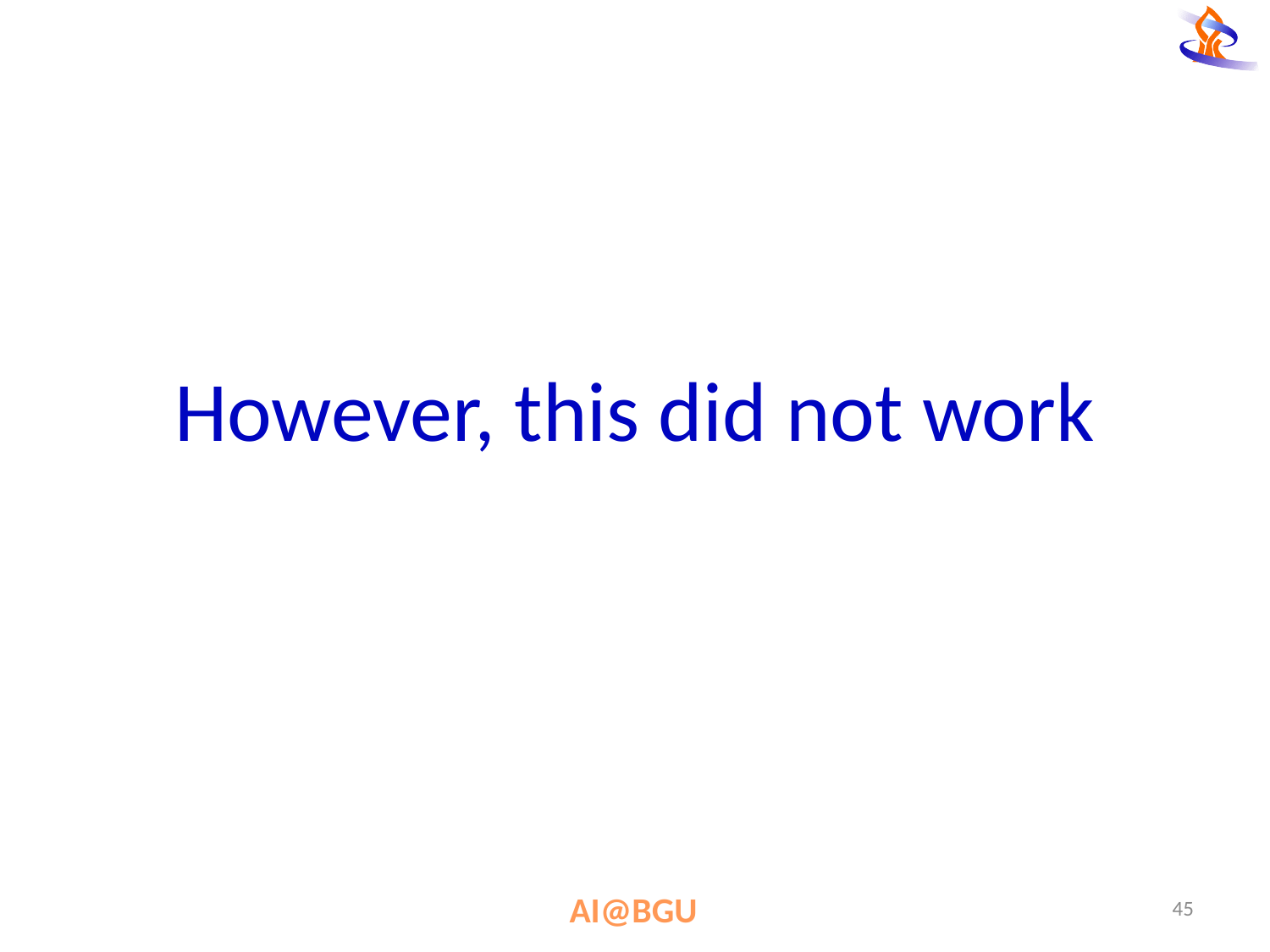

# However, this did not work
45